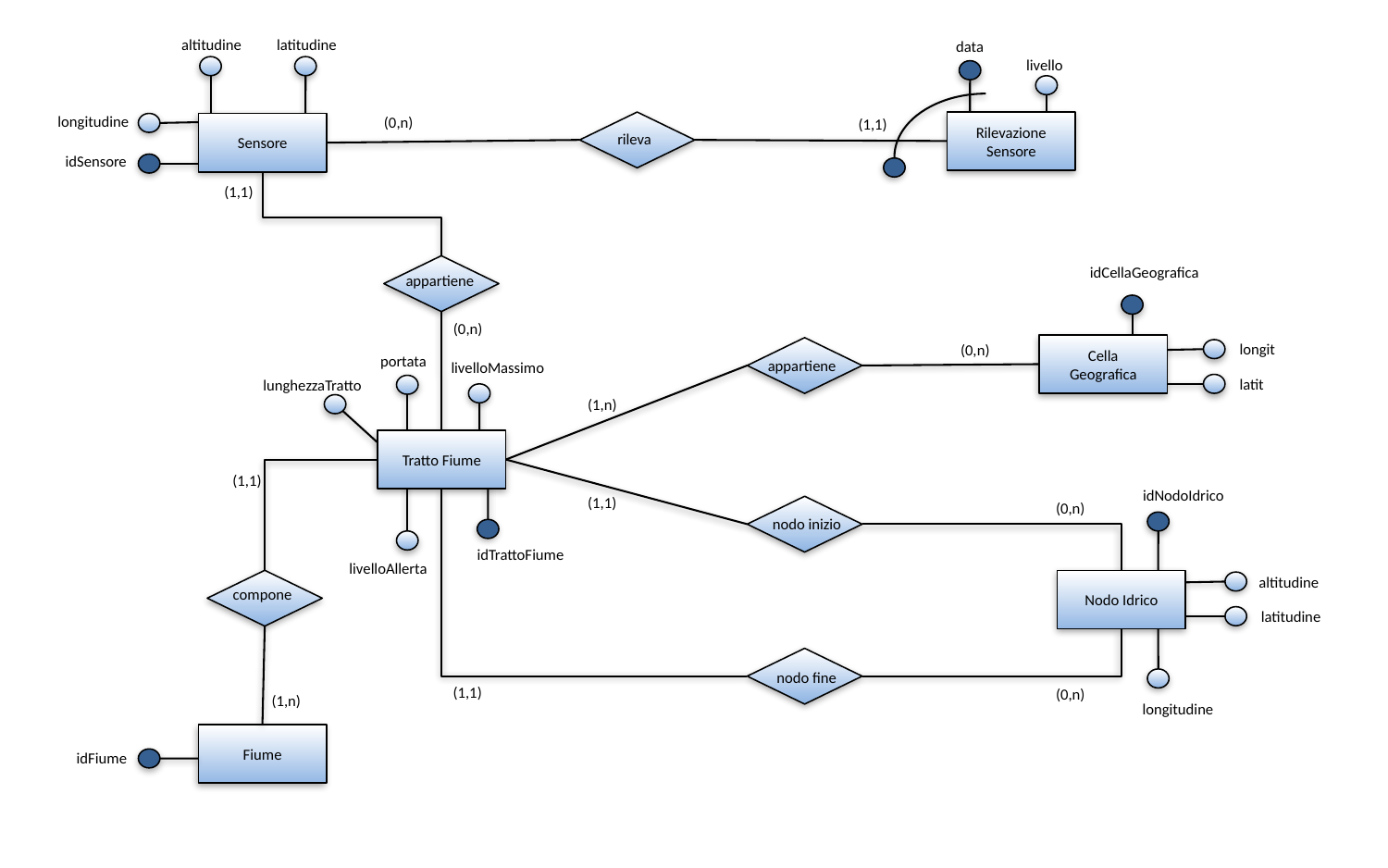

altitudine
latitudine
data
livello

longitudine
(0,n)
(1,1)
Rilevazione Sensore

Sensore
rileva
idSensore

(1,1)

idCellaGeografica
appartiene

(0,n)
longit
(0,n)
Cella Geografica

portata
appartiene
livelloMassimo
latit
lunghezzaTratto

(1,n)

Tratto Fiume
(1,1)
idNodoIdrico
(1,1)
(0,n)

nodo inizio

idTrattoFiume
livelloAllerta
altitudine

Nodo Idrico

compone
latitudine

nodo fine

(1,1)
(0,n)
(1,n)
longitudine
Fiume
idFiume